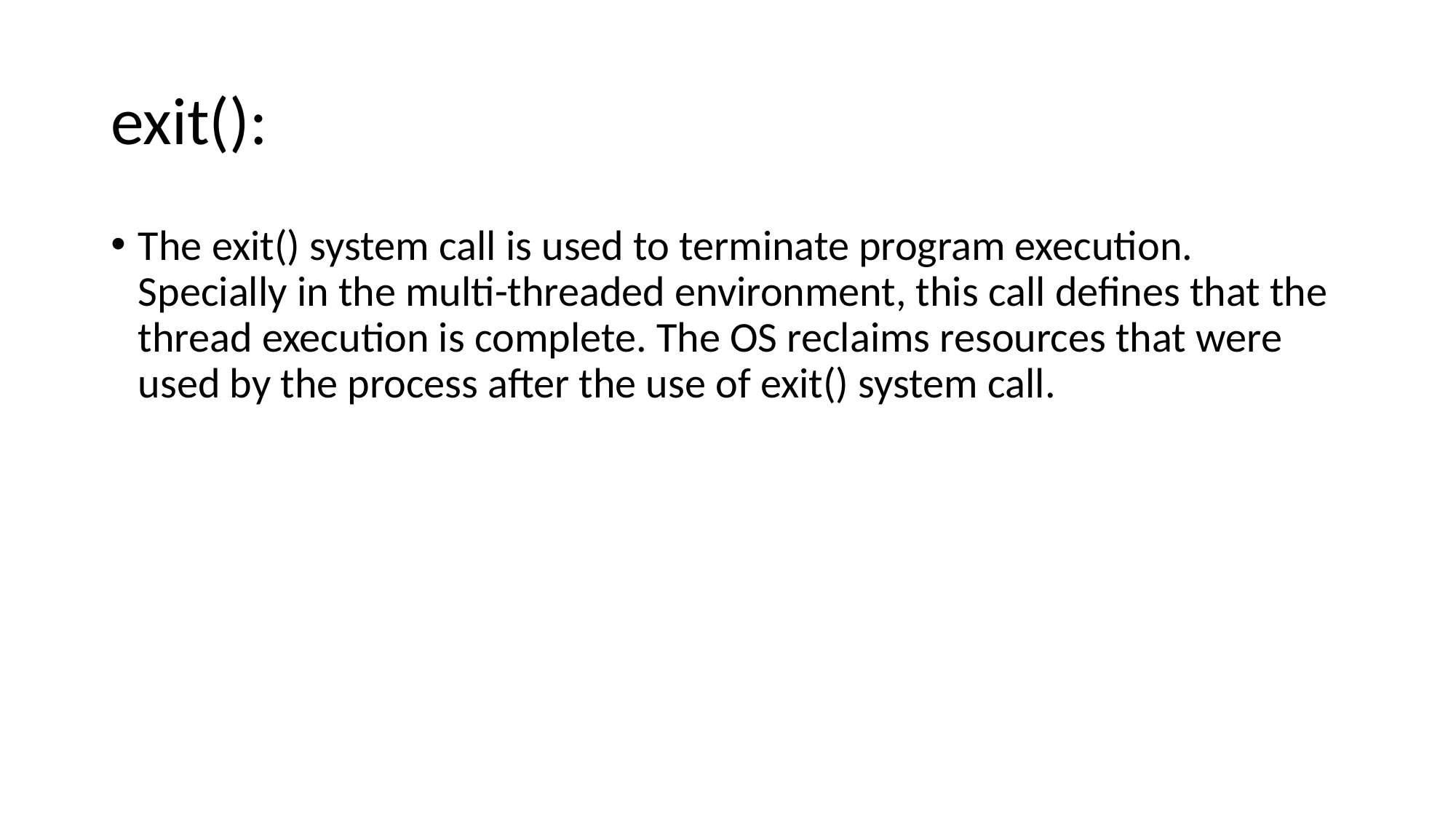

# exit():
The exit() system call is used to terminate program execution. Specially in the multi-threaded environment, this call defines that the thread execution is complete. The OS reclaims resources that were used by the process after the use of exit() system call.